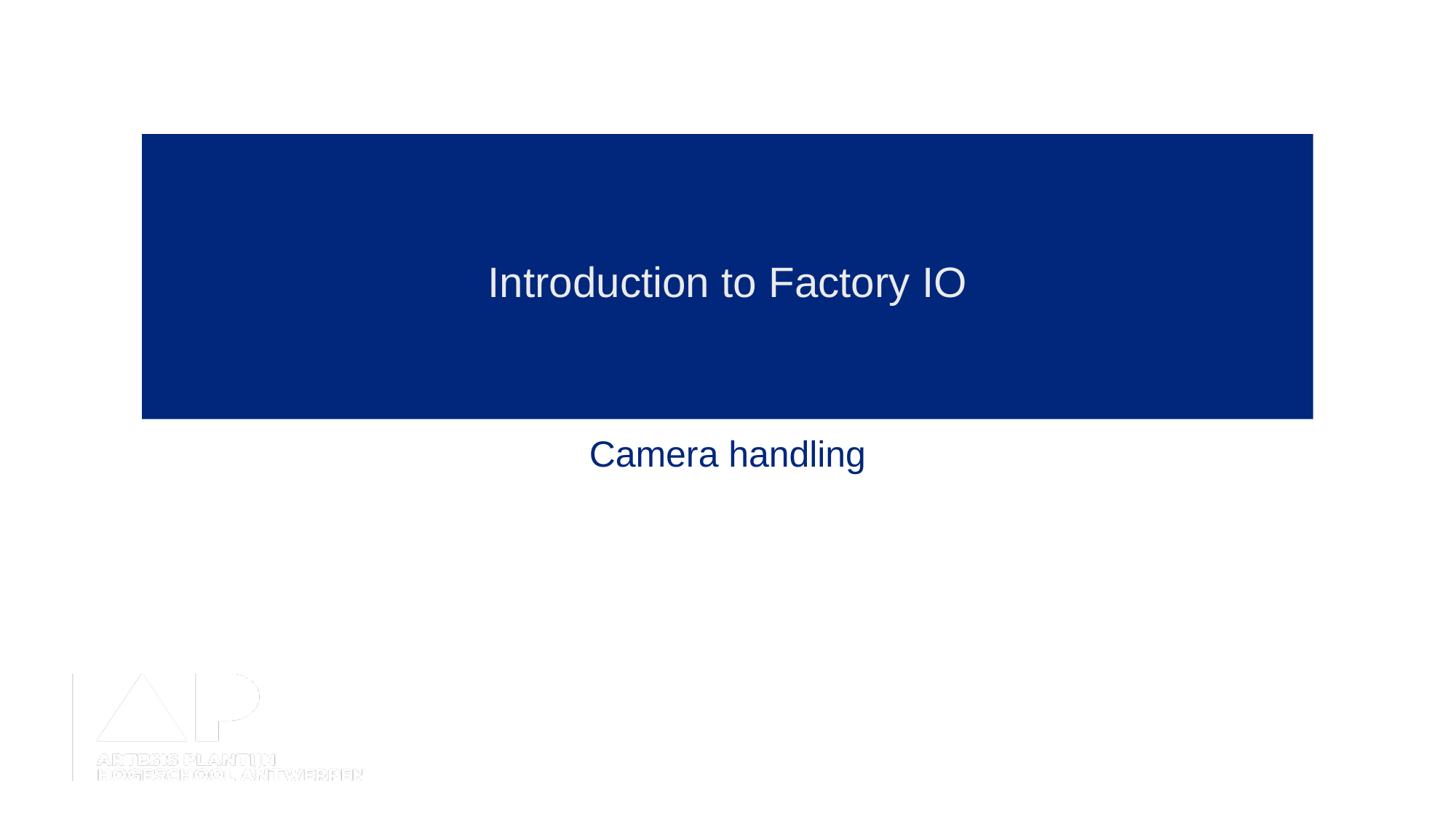

Introduction to Factory IO
#

Camera handling